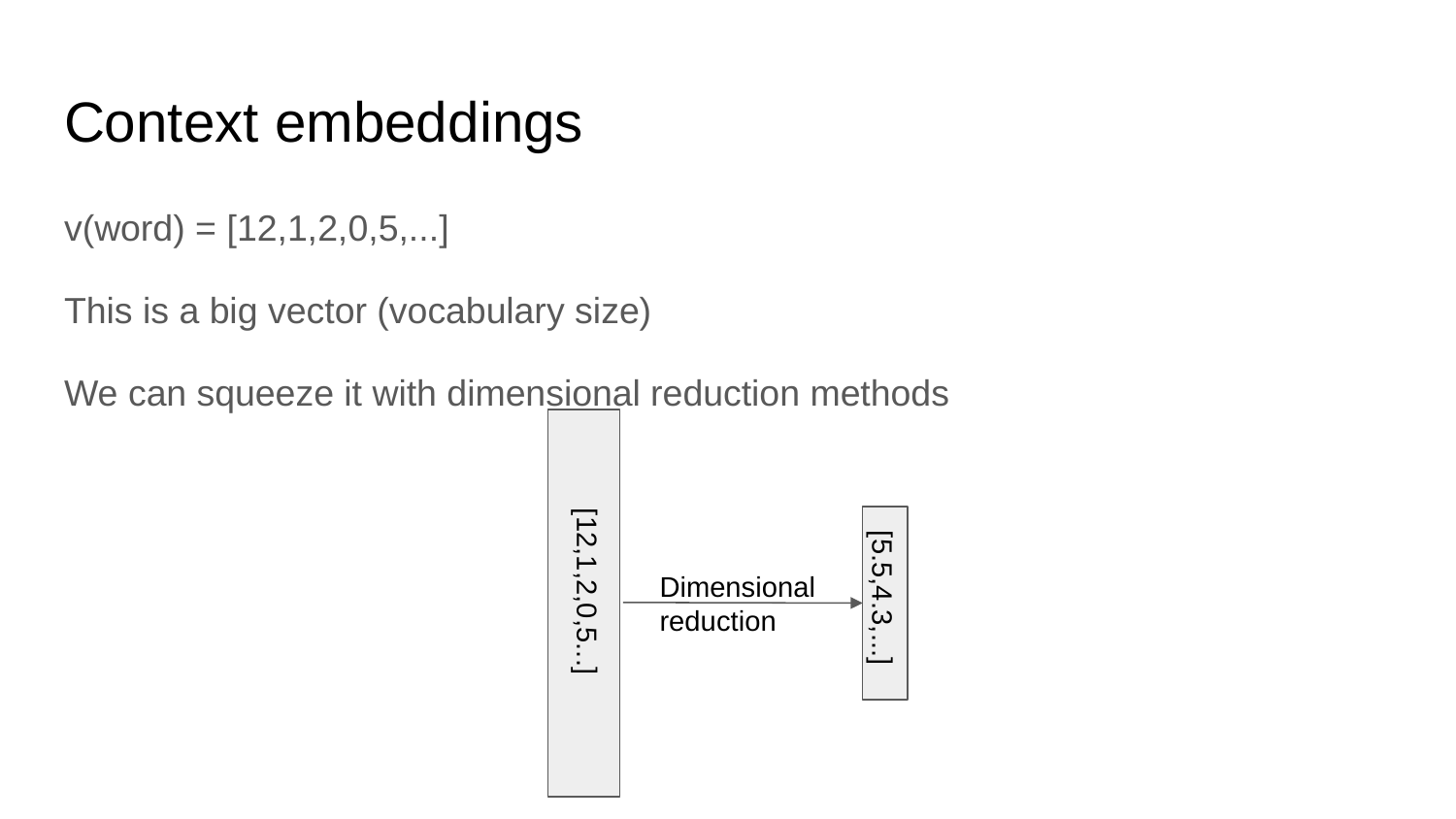

# Context embeddings
v(word) = [12,1,2,0,5,...]
This is a big vector (vocabulary size)
We can squeeze it with dimensional reduction methods

Dimensional reduction
[12,1,2,0,5...]
[5.5,4.3,...]